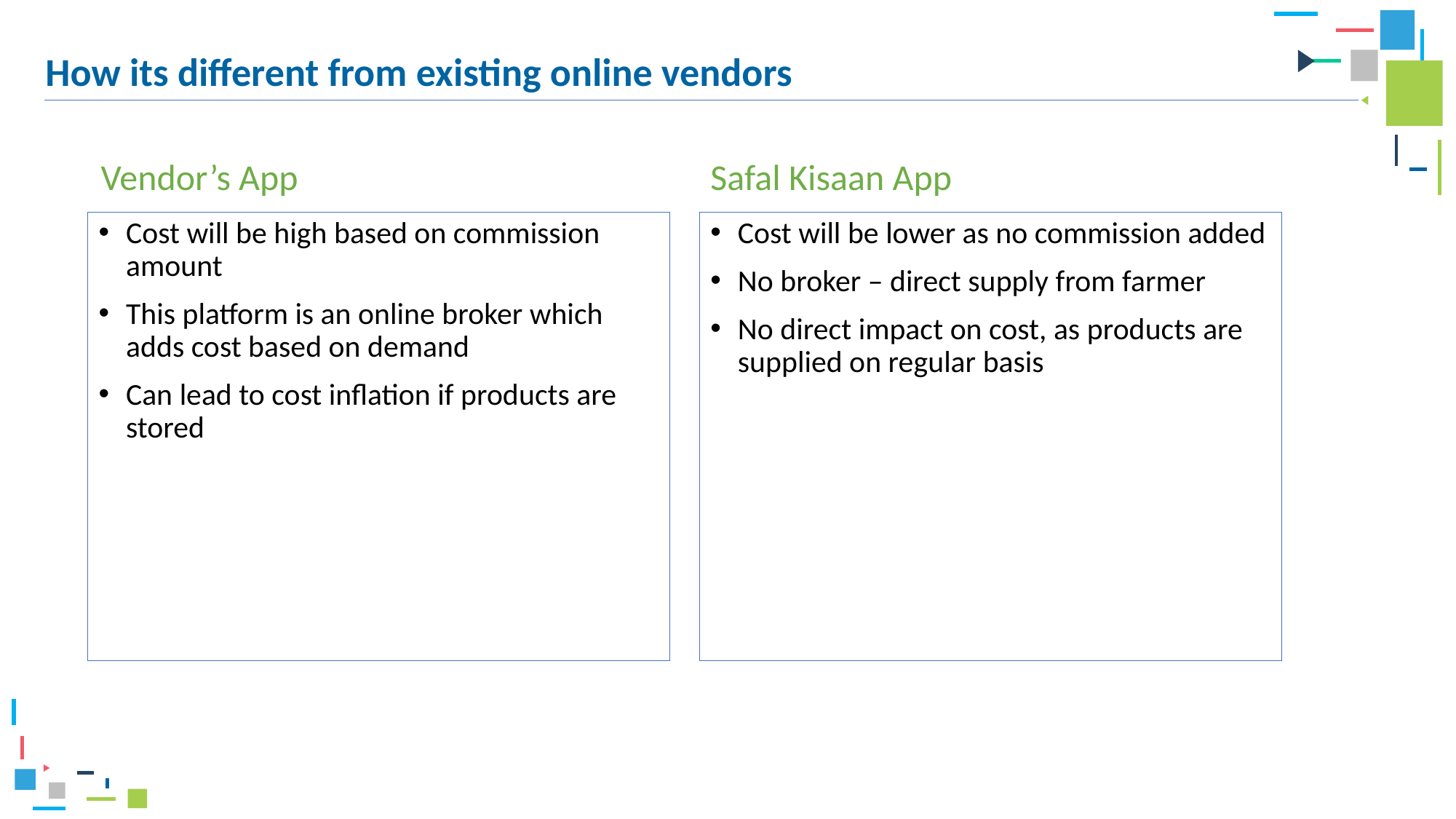

How its different from existing online vendors
Vendor’s App
Safal Kisaan App
Cost will be high based on commission amount
This platform is an online broker which adds cost based on demand
Can lead to cost inflation if products are stored
Cost will be lower as no commission added
No broker – direct supply from farmer
No direct impact on cost, as products are supplied on regular basis